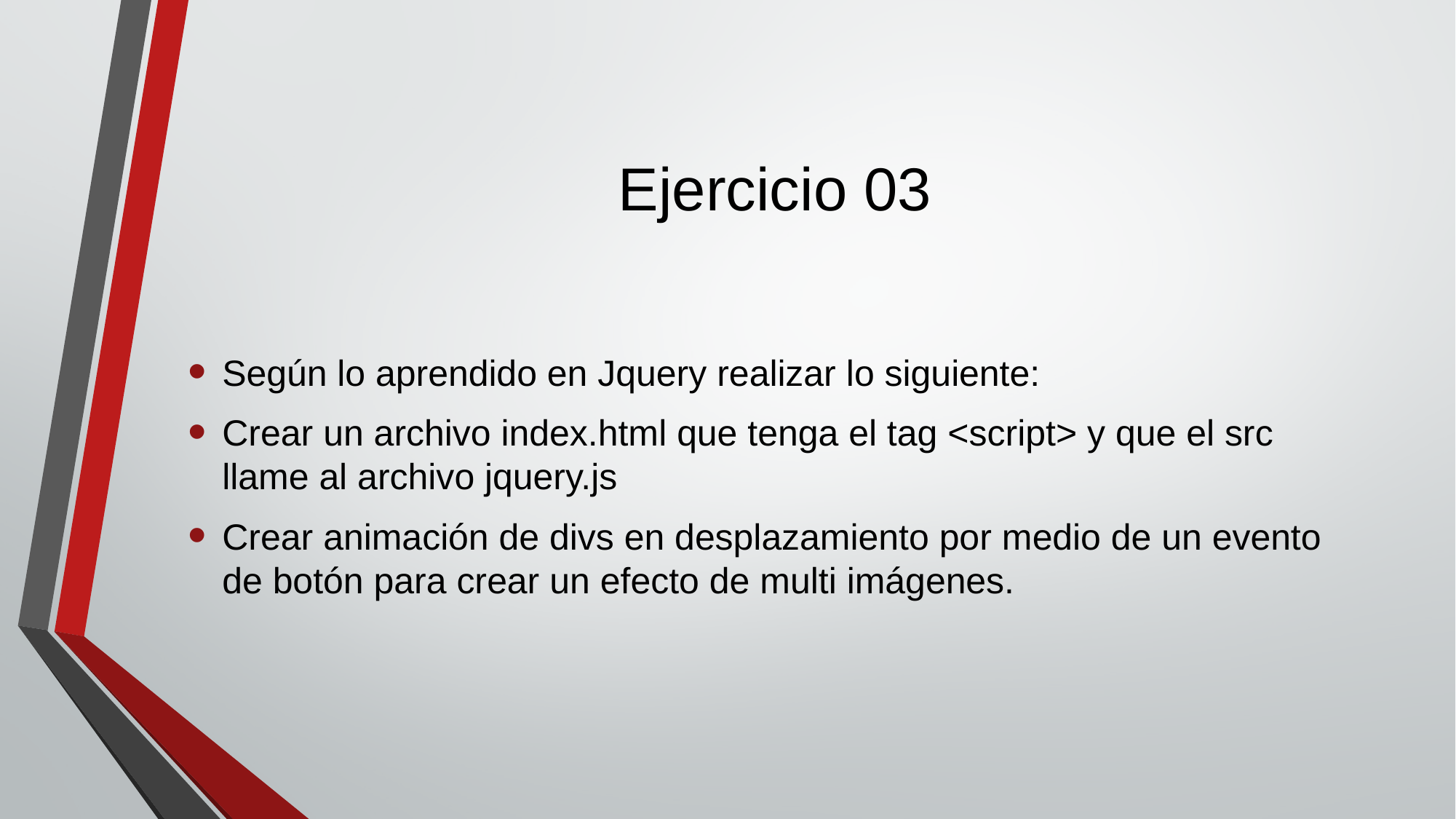

# Ejercicio 03
Según lo aprendido en Jquery realizar lo siguiente:
Crear un archivo index.html que tenga el tag <script> y que el src llame al archivo jquery.js
Crear animación de divs en desplazamiento por medio de un evento de botón para crear un efecto de multi imágenes.